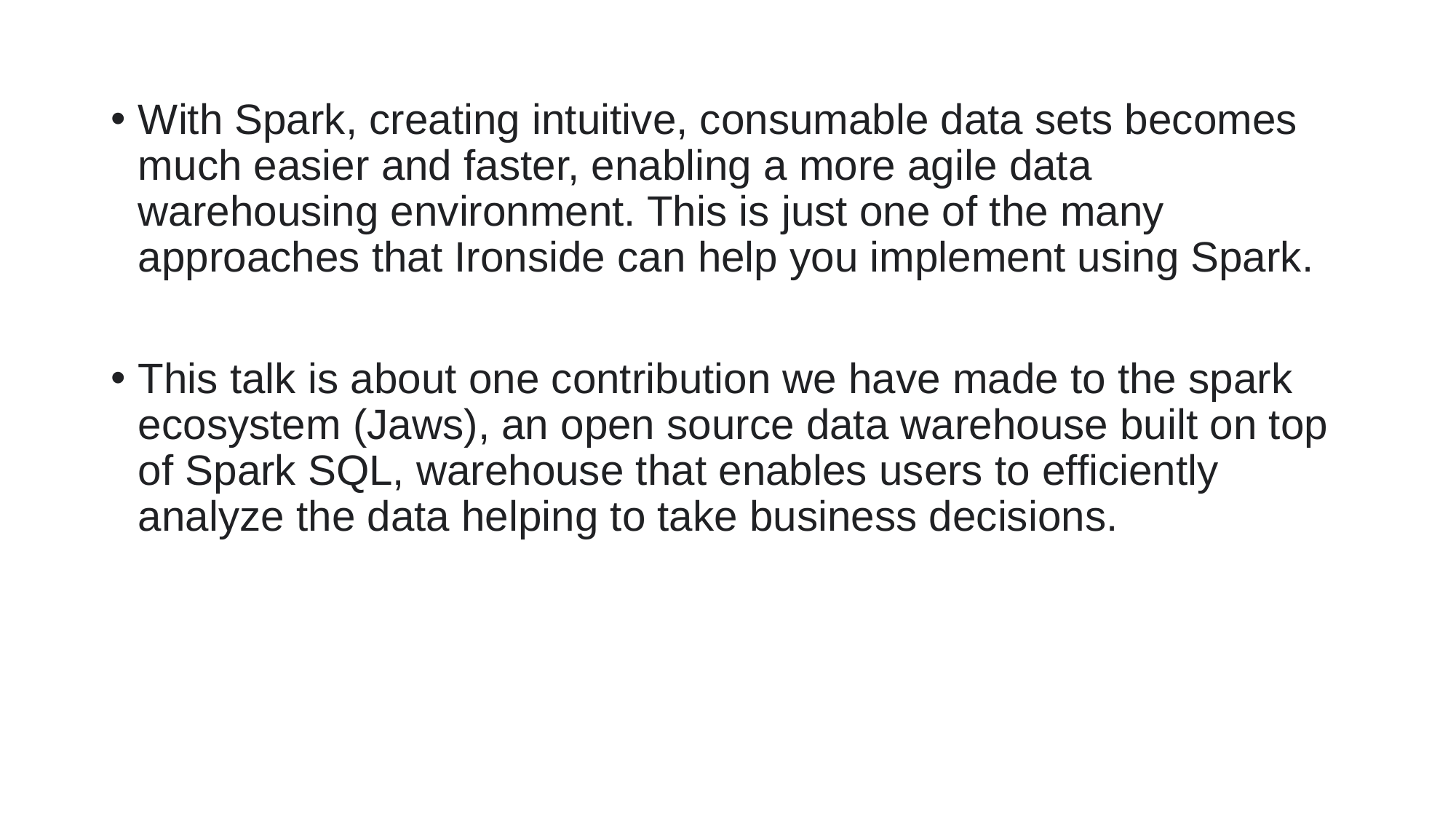

With Spark, creating intuitive, consumable data sets becomes much easier and faster, enabling a more agile data warehousing environment. This is just one of the many approaches that Ironside can help you implement using Spark.

This talk is about one contribution we have made to the spark ecosystem (Jaws), an open source data warehouse built on top of Spark SQL, warehouse that enables users to efficiently analyze the data helping to take business decisions.